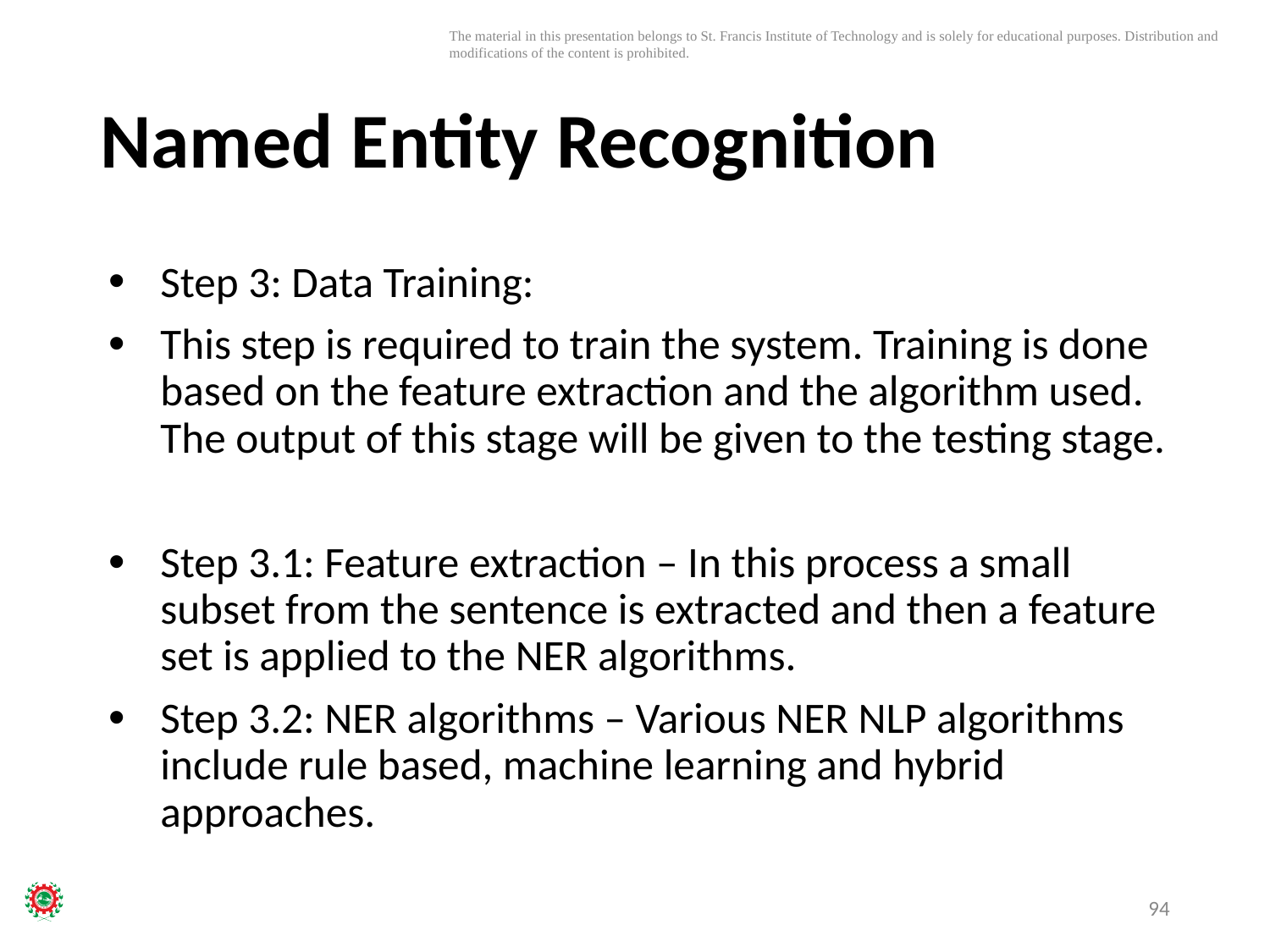

# Named Entity Recognition
Step 3: Data Training:
This step is required to train the system. Training is done based on the feature extraction and the algorithm used. The output of this stage will be given to the testing stage.

Step 3.1: Feature extraction – In this process a small subset from the sentence is extracted and then a feature set is applied to the NER algorithms.
Step 3.2: NER algorithms – Various NER NLP algorithms include rule based, machine learning and hybrid approaches.

94